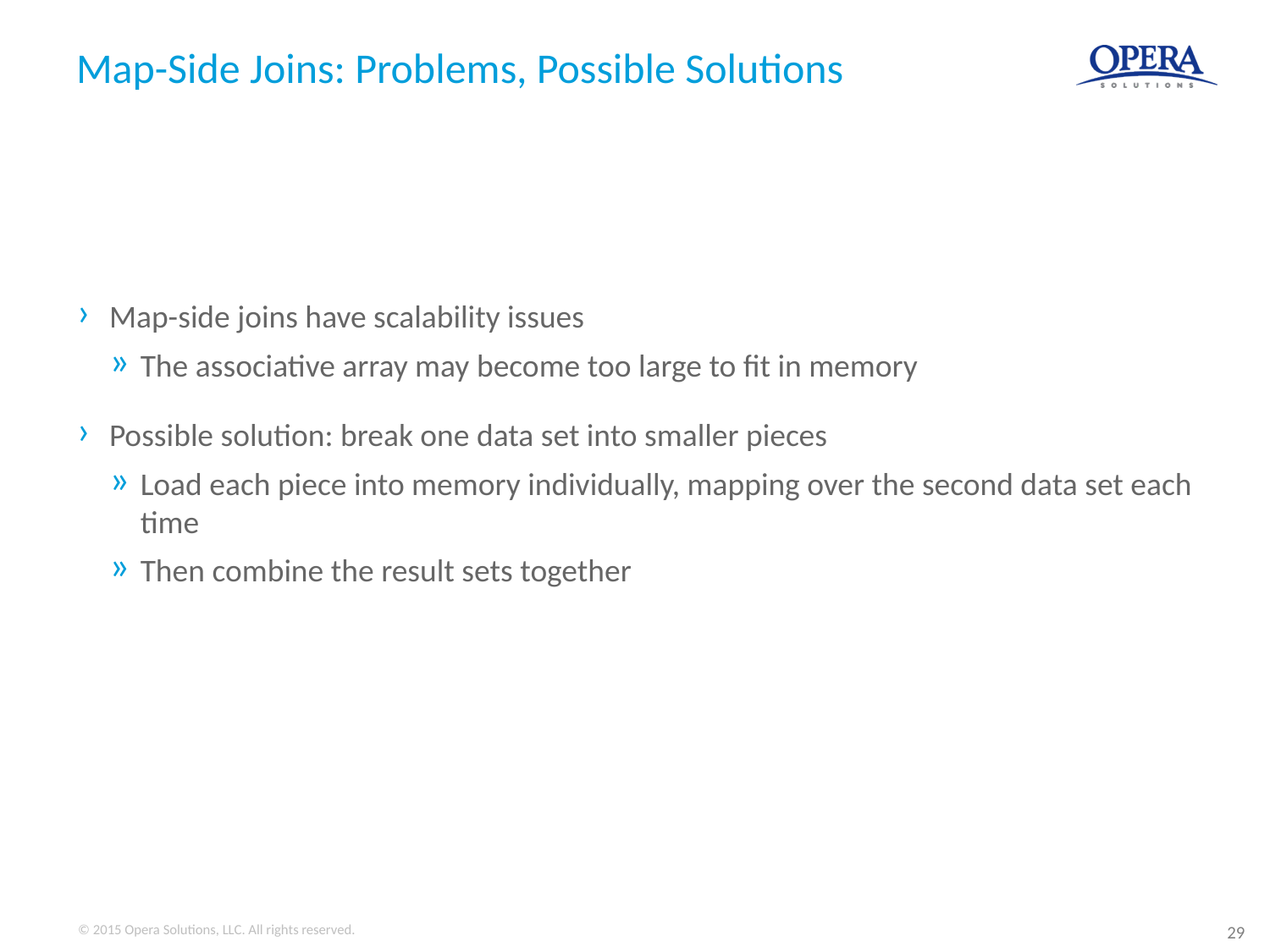

# Map-Side Joins: Problems, Possible Solutions
Map-side joins have scalability issues
The associative array may become too large to fit in memory
Possible solution: break one data set into smaller pieces
Load each piece into memory individually, mapping over the second data set each time
Then combine the result sets together